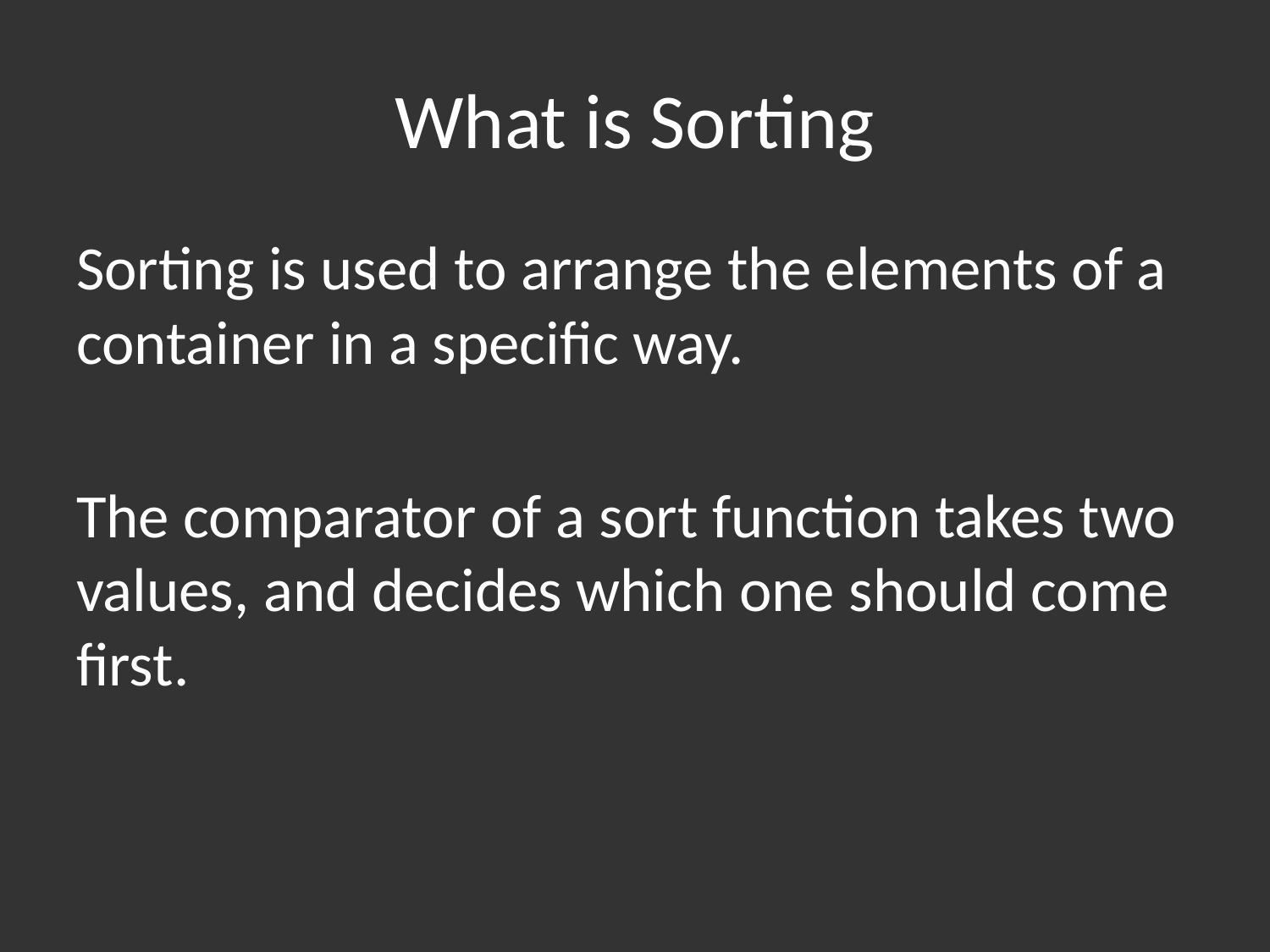

# What is Sorting
Sorting is used to arrange the elements of a container in a specific way.

The comparator of a sort function takes two values, and decides which one should come first.